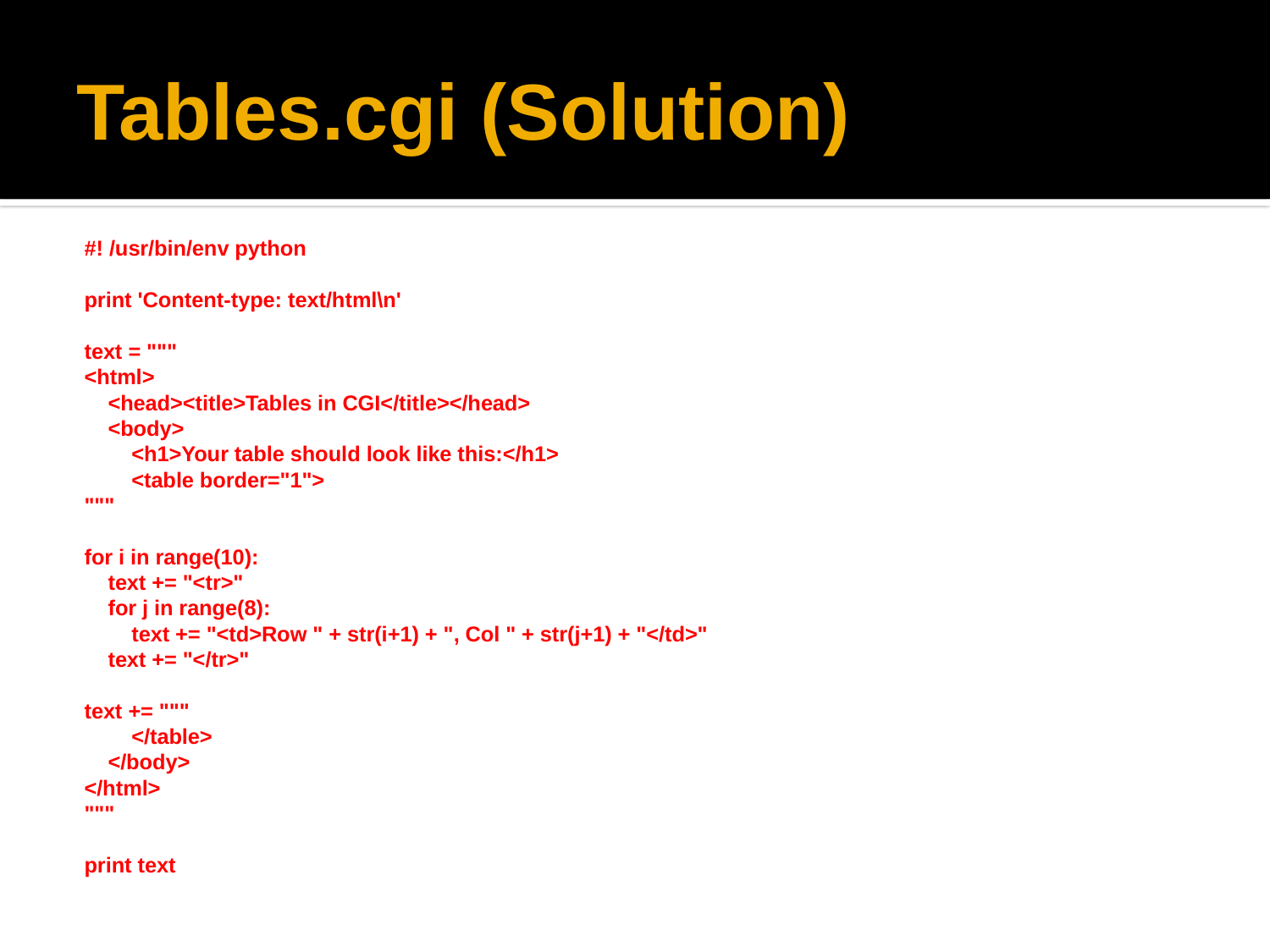

# Tables.cgi (Solution)
#! /usr/bin/env python

print 'Content-type: text/html\n'

text = """
<html>
    <head><title>Tables in CGI</title></head>
    <body>
        <h1>Your table should look like this:</h1>
        <table border="1">
"""

for i in range(10):
    text += "<tr>"
    for j in range(8):
        text += "<td>Row " + str(i+1) + ", Col " + str(j+1) + "</td>"
    text += "</tr>"

text += """
        </table>
    </body>
</html>
"""

print text